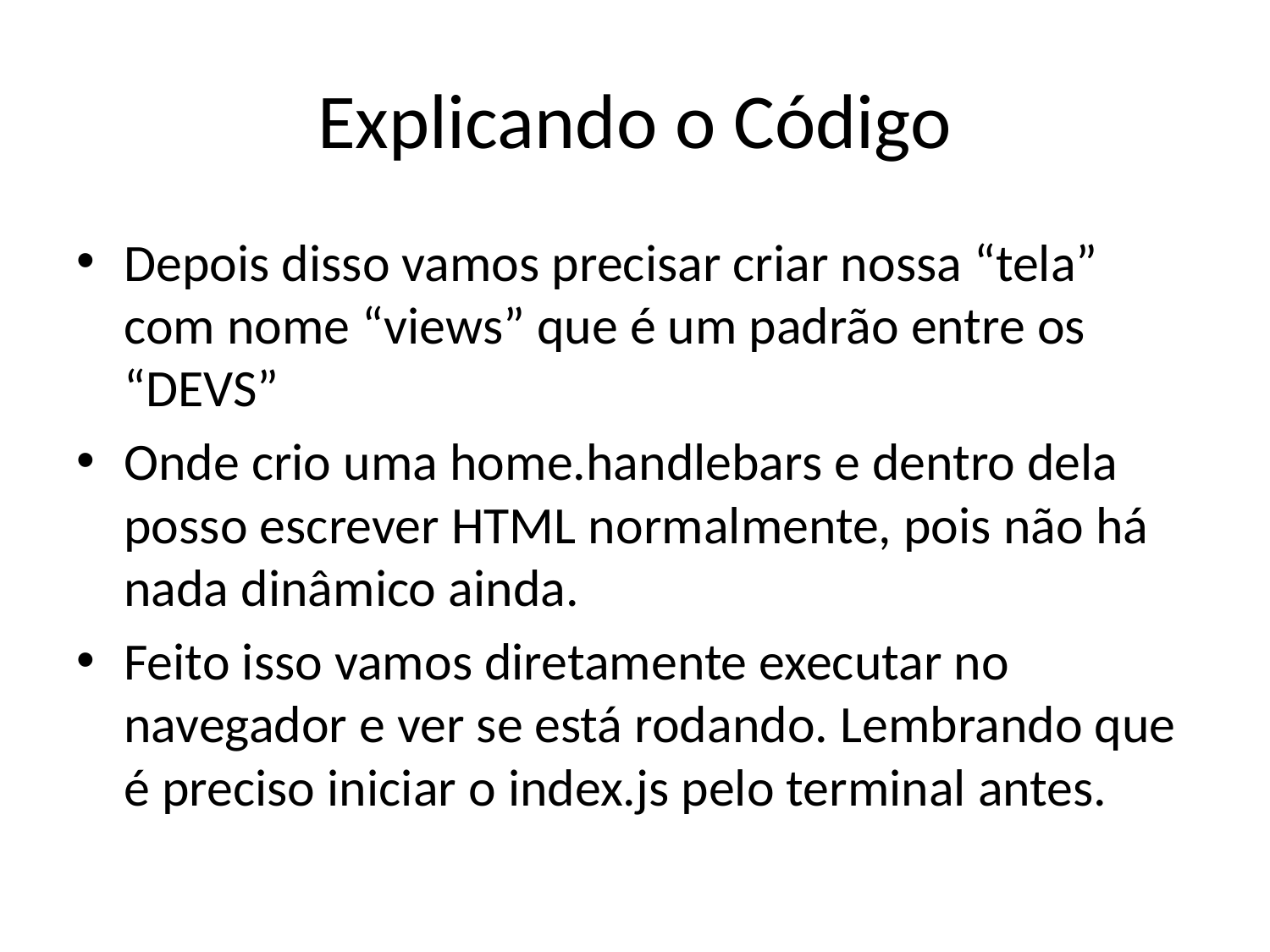

# Explicando o Código
Depois disso vamos precisar criar nossa “tela” com nome “views” que é um padrão entre os “DEVS”
Onde crio uma home.handlebars e dentro dela posso escrever HTML normalmente, pois não há nada dinâmico ainda.
Feito isso vamos diretamente executar no navegador e ver se está rodando. Lembrando que é preciso iniciar o index.js pelo terminal antes.